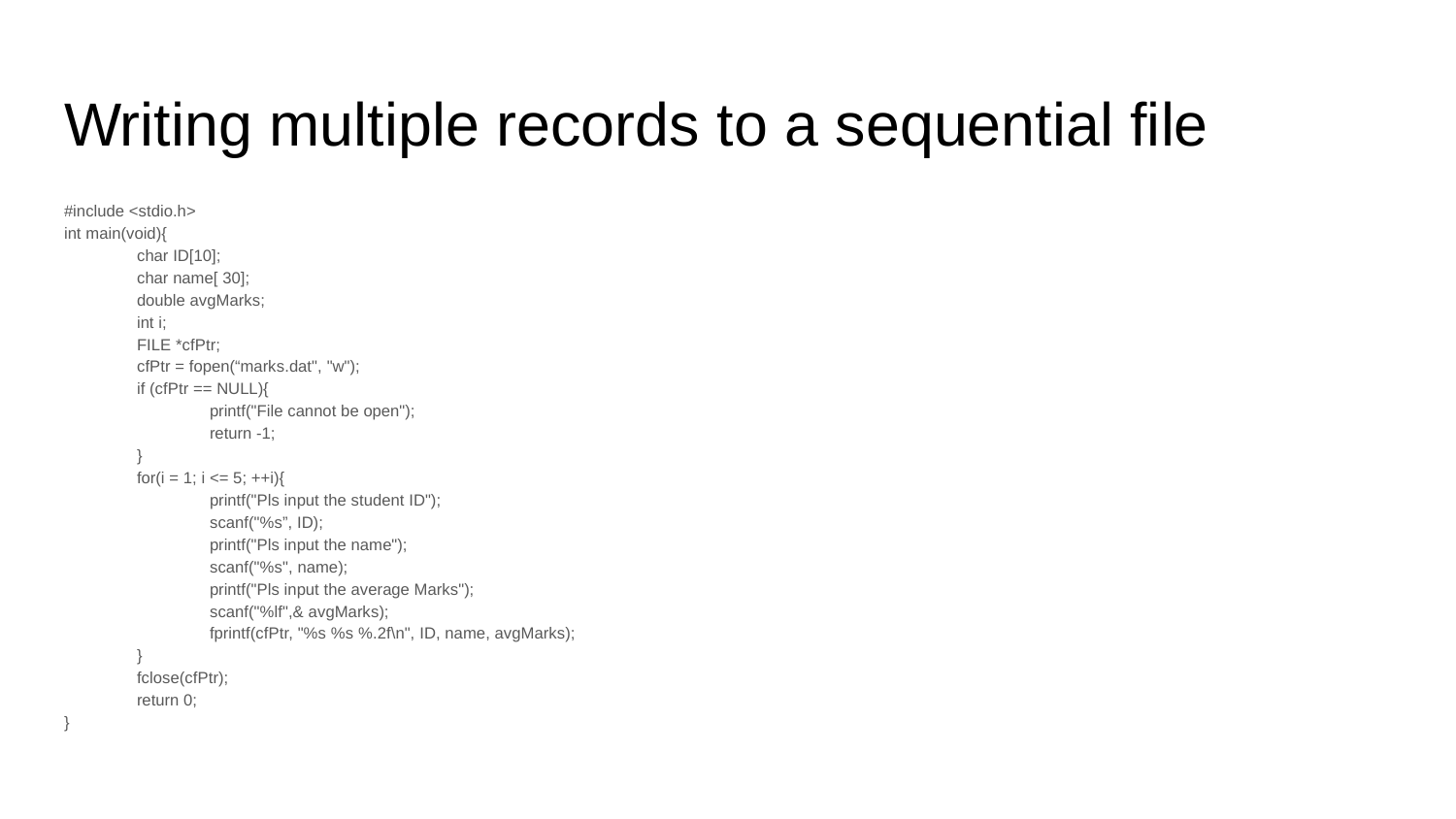

# Writing multiple records to a sequential file
#include <stdio.h>
int main(void){
char ID[10];
char name[ 30];
double avgMarks;
int i;
FILE *cfPtr;
cfPtr = fopen(“marks.dat", "w");
if (cfPtr == NULL){
printf("File cannot be open");
return -1;
}
for(i = 1; i <= 5; ++i){
printf("Pls input the student ID");
scanf("%s”, ID);
printf("Pls input the name");
scanf("%s", name);
printf("Pls input the average Marks");
scanf("%lf",& avgMarks);
fprintf(cfPtr, "%s %s %.2f\n", ID, name, avgMarks);
}
fclose(cfPtr);
return 0;
}